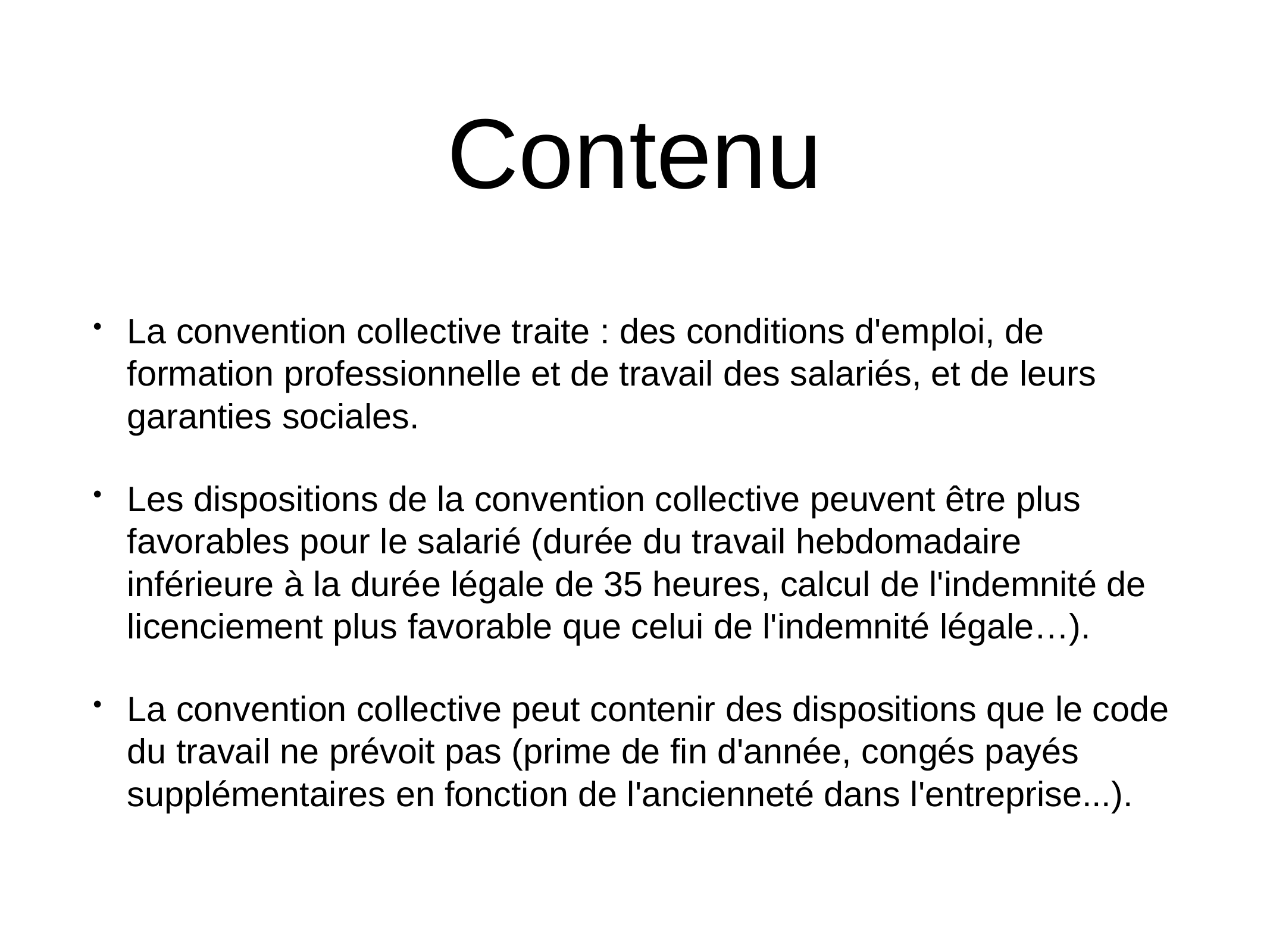

# Contenu
La convention collective traite : des conditions d'emploi, de formation professionnelle et de travail des salariés, et de leurs garanties sociales.
Les dispositions de la convention collective peuvent être plus favorables pour le salarié (durée du travail hebdomadaire inférieure à la durée légale de 35 heures, calcul de l'indemnité de licenciement plus favorable que celui de l'indemnité légale…).
La convention collective peut contenir des dispositions que le code du travail ne prévoit pas (prime de fin d'année, congés payés supplémentaires en fonction de l'ancienneté dans l'entreprise...).